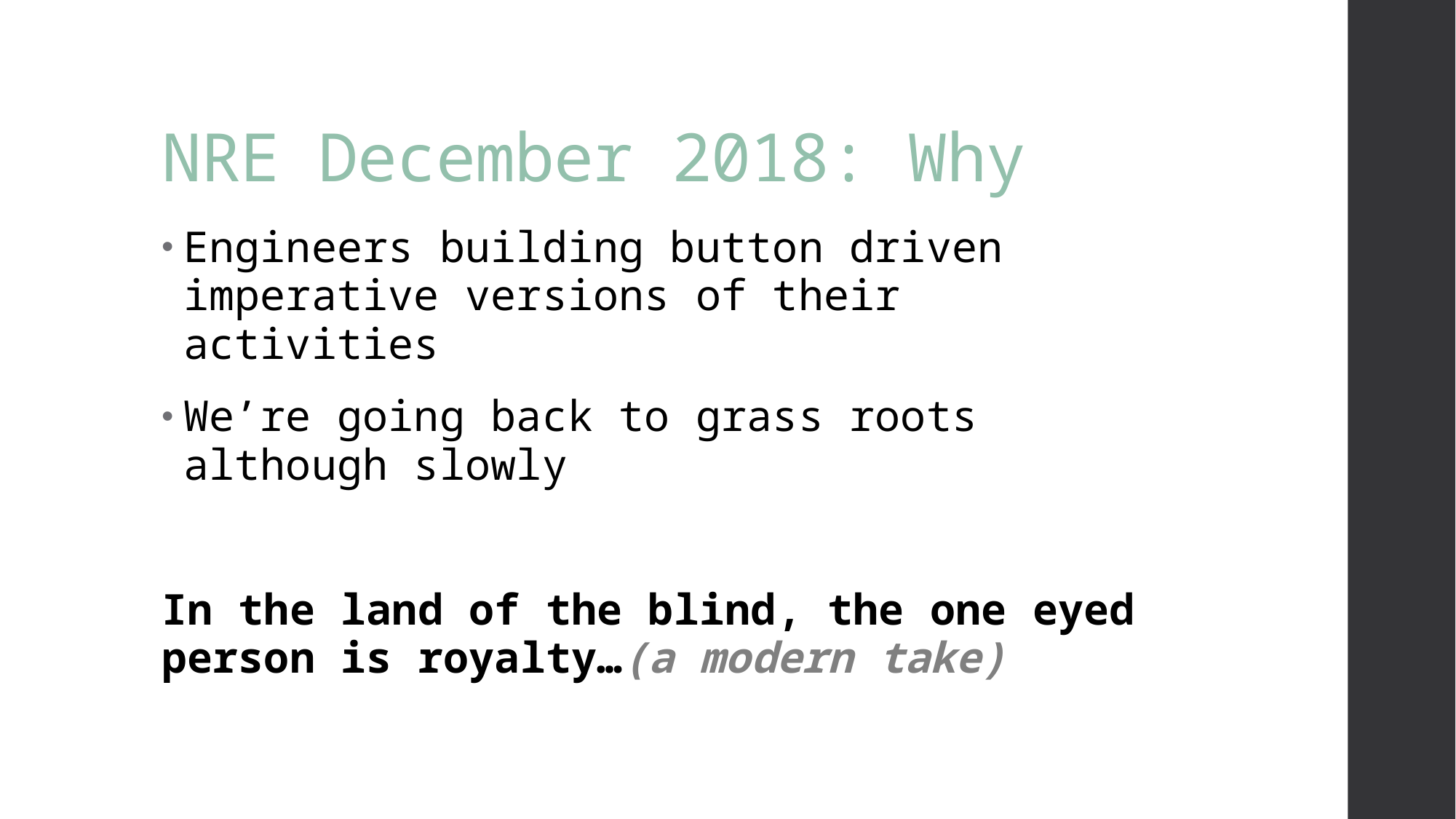

# NRE December 2018: Why
Engineers building button driven imperative versions of their activities
We’re going back to grass roots although slowly

In the land of the blind, the one eyed person is royalty…(a modern take)